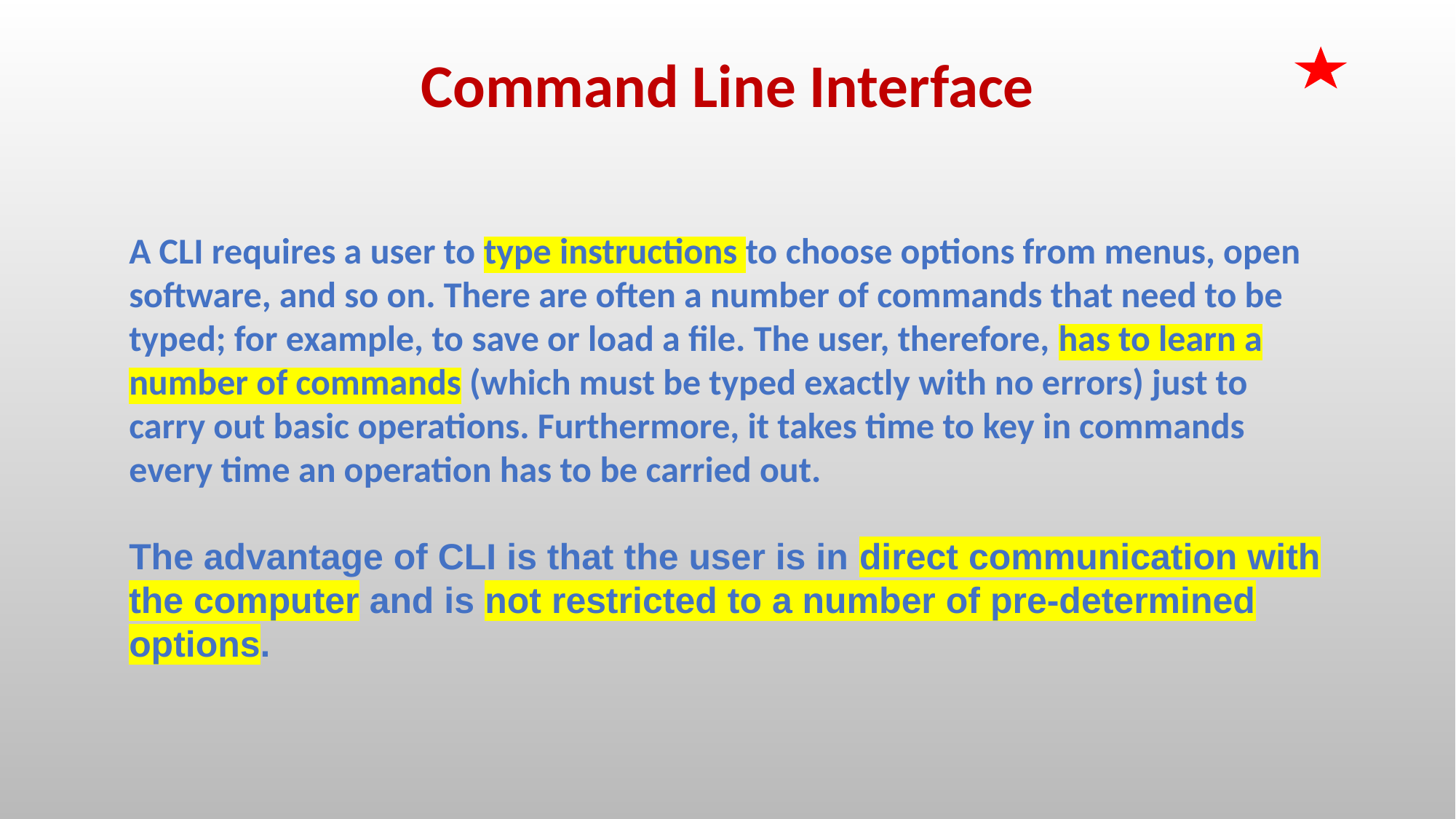

Command Line Interface

A CLI requires a user to type instructions to choose options from menus, open software, and so on. There are often a number of commands that need to be typed; for example, to save or load a file. The user, therefore, has to learn a number of commands (which must be typed exactly with no errors) just to carry out basic operations. Furthermore, it takes time to key in commands every time an operation has to be carried out.

The advantage of CLI is that the user is in direct communication with the computer and is not restricted to a number of pre-determined options.